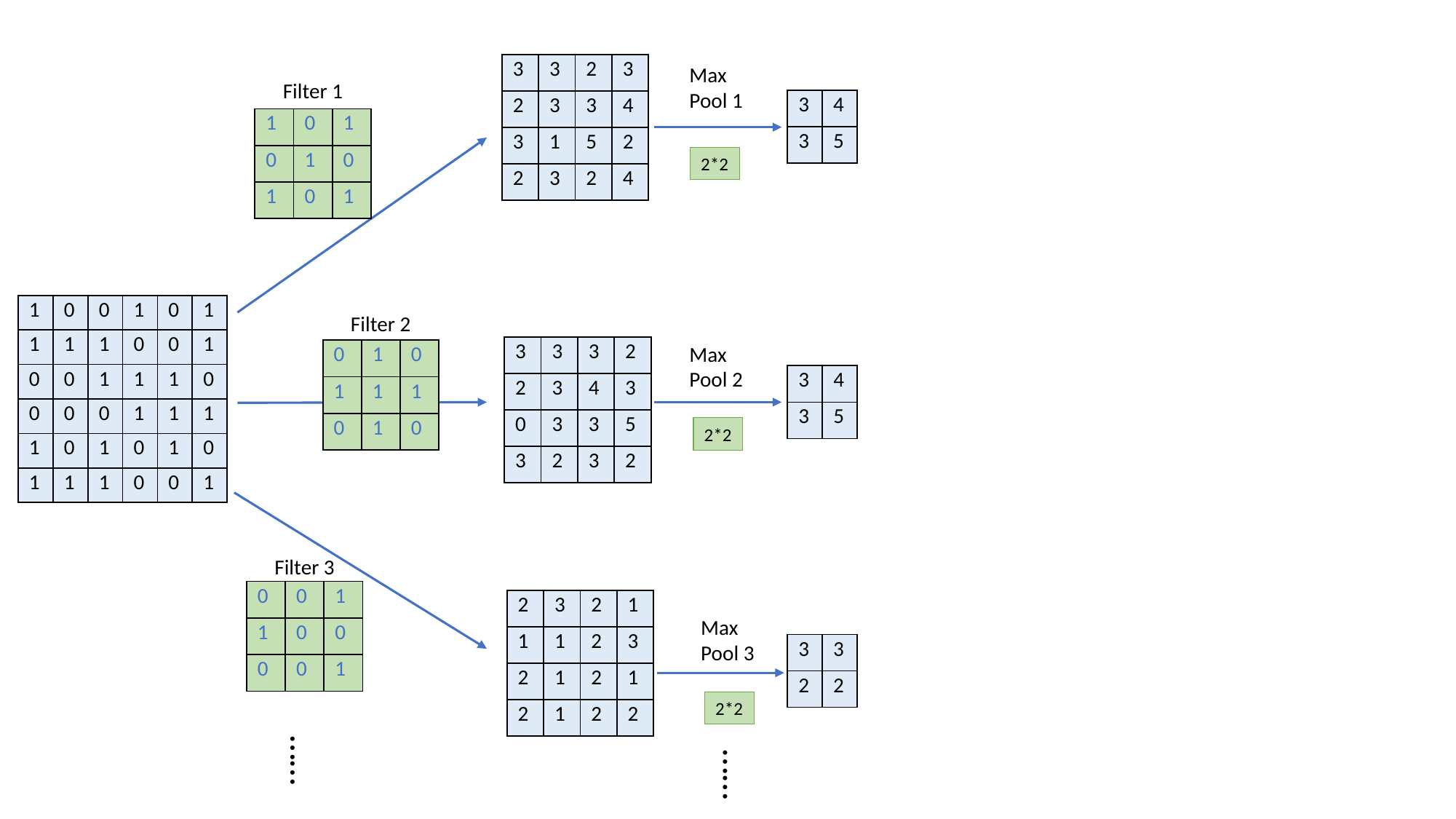

| 3 | 3 | 2 | 3 |
| --- | --- | --- | --- |
| 2 | 3 | 3 | 4 |
| 3 | 1 | 5 | 2 |
| 2 | 3 | 2 | 4 |
Max
Pool 1
Filter 1
| 3 | 4 |
| --- | --- |
| 3 | 5 |
| 1 | 0 | 1 |
| --- | --- | --- |
| 0 | 1 | 0 |
| 1 | 0 | 1 |
2*2
| 1 | 0 | 0 | 1 | 0 | 1 |
| --- | --- | --- | --- | --- | --- |
| 1 | 1 | 1 | 0 | 0 | 1 |
| 0 | 0 | 1 | 1 | 1 | 0 |
| 0 | 0 | 0 | 1 | 1 | 1 |
| 1 | 0 | 1 | 0 | 1 | 0 |
| 1 | 1 | 1 | 0 | 0 | 1 |
Filter 2
Max
Pool 2
| 3 | 3 | 3 | 2 |
| --- | --- | --- | --- |
| 2 | 3 | 4 | 3 |
| 0 | 3 | 3 | 5 |
| 3 | 2 | 3 | 2 |
| 0 | 1 | 0 |
| --- | --- | --- |
| 1 | 1 | 1 |
| 0 | 1 | 0 |
| 3 | 4 |
| --- | --- |
| 3 | 5 |
2*2
Filter 3
| 0 | 0 | 1 |
| --- | --- | --- |
| 1 | 0 | 0 |
| 0 | 0 | 1 |
| 2 | 3 | 2 | 1 |
| --- | --- | --- | --- |
| 1 | 1 | 2 | 3 |
| 2 | 1 | 2 | 1 |
| 2 | 1 | 2 | 2 |
Max
Pool 3
| 3 | 3 |
| --- | --- |
| 2 | 2 |
2*2
……
……